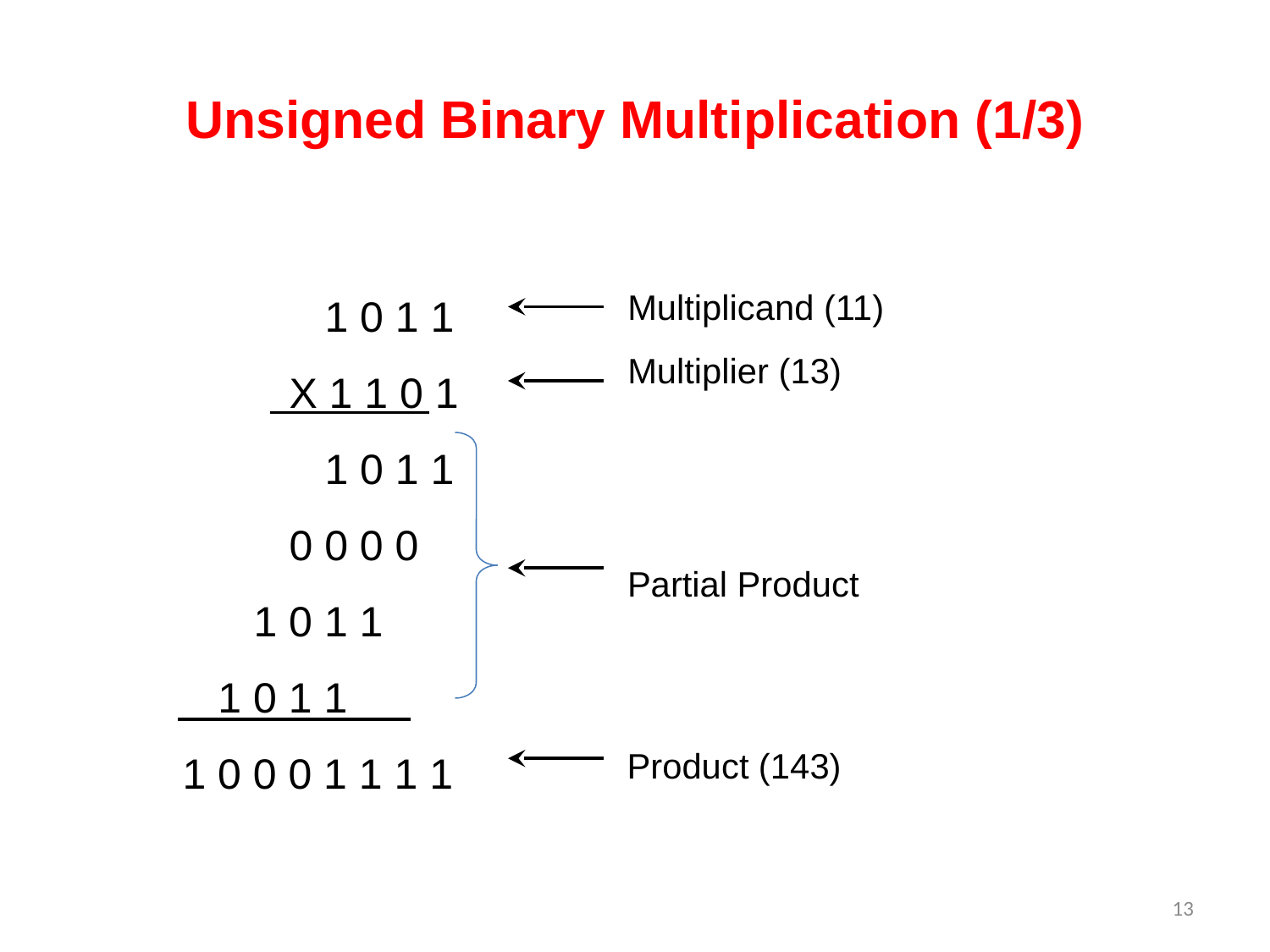

# Unsigned Binary Multiplication (1/3)
            1 0 1 1
         X 1 1 0 1
            1 0 1 1
         0 0 0 0
      1 0 1 1
   1 0 1 1
1 0 0 0 1 1 1 1
Multiplicand (11)
Multiplier (13)

Partial Product
Product (143)
13